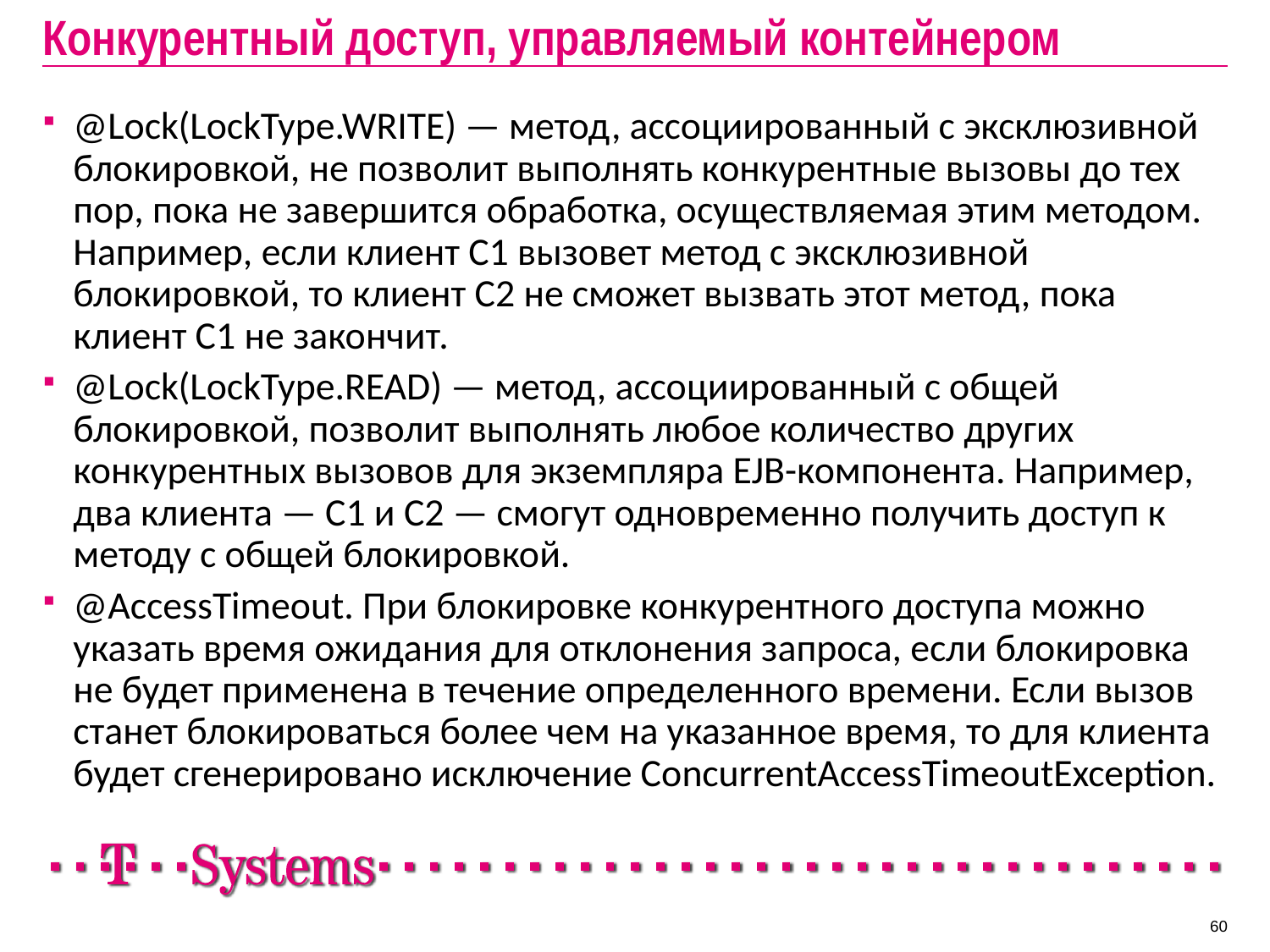

# Конкурентный доступ, управляемый контейнером
@Lock(LockType.WRITE) — метод, ассоциированный с эксклюзивной блокировкой, не позволит выполнять конкурентные вызовы до тех пор, пока не завершится обработка, осуществляемая этим методом. Например, если клиент C1 вызовет метод с эксклюзивной блокировкой, то клиент C2 не сможет вызвать этот метод, пока клиент C1 не закончит.
@Lock(LockType.READ) — метод, ассоциированный с общей блокировкой, позволит выполнять любое количество других конкурентных вызовов для экземпляра EJB-компонента. Например, два клиента — C1 и C2 — смогут одновременно получить доступ к методу с общей блокировкой.
@AccessTimeout. При блокировке конкурентного доступа можно указать время ожидания для отклонения запроса, если блокировка не будет применена в течение определенного времени. Если вызов станет блокироваться более чем на указанное время, то для клиента будет сгенерировано исключение ConcurrentAccessTimeoutException.
60